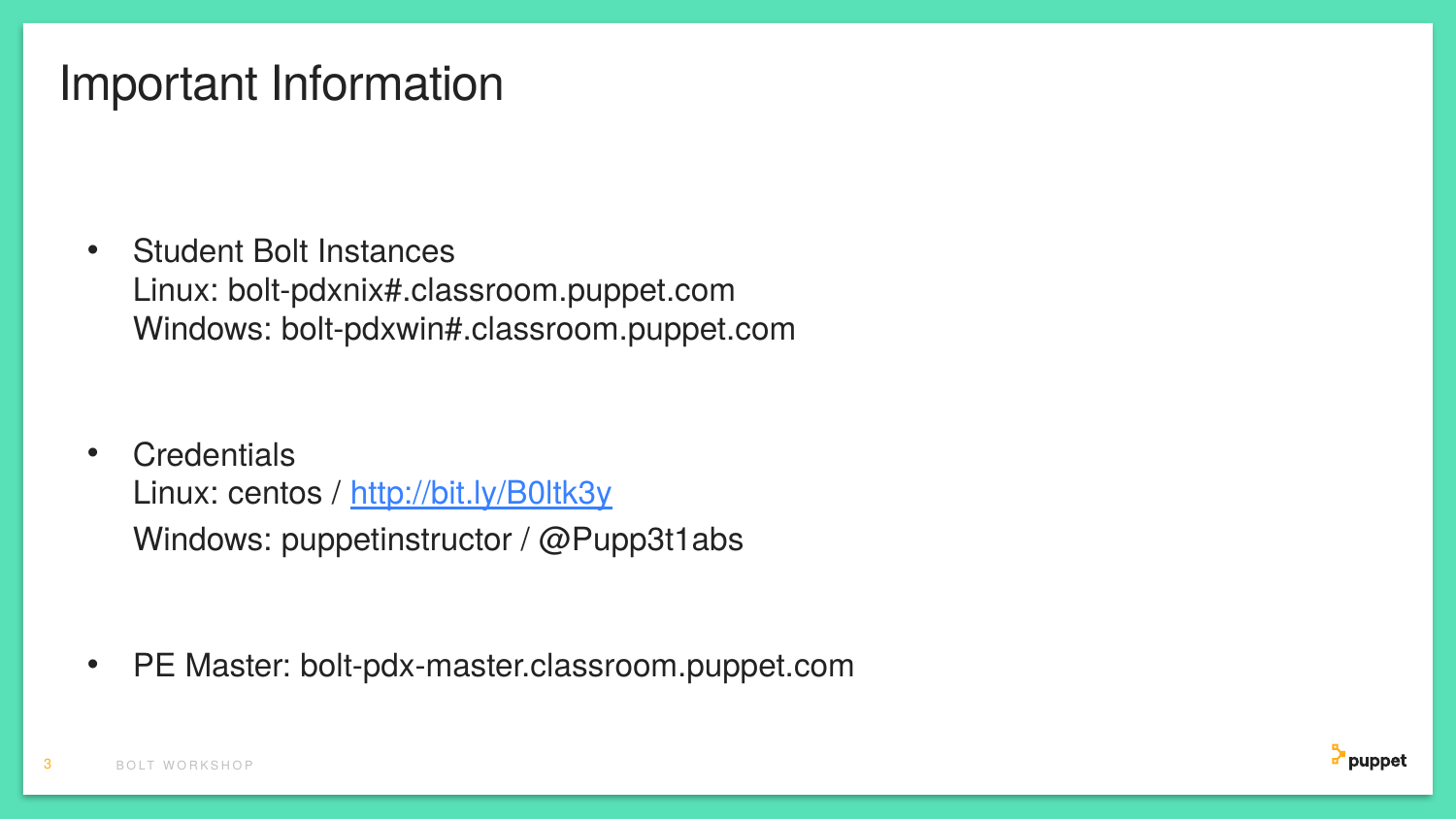

# Important Information

Student Bolt Instances
Linux: bolt-pdxnix#.classroom.puppet.com
Windows: bolt-pdxwin#.classroom.puppet.com

Credentials
Linux: centos / http://bit.ly/B0ltk3y
Windows: puppetinstructor / @Pupp3t1abs

PE Master: bolt-pdx-master.classroom.puppet.com

3
Bolt workshop
Tip: To change the frame color of these slides, just right click anywhere outside of the slide, (or on its thumbnail in the left panel) and choose “Format Background”. Then change the background color in the “Format Background” panel to the right.